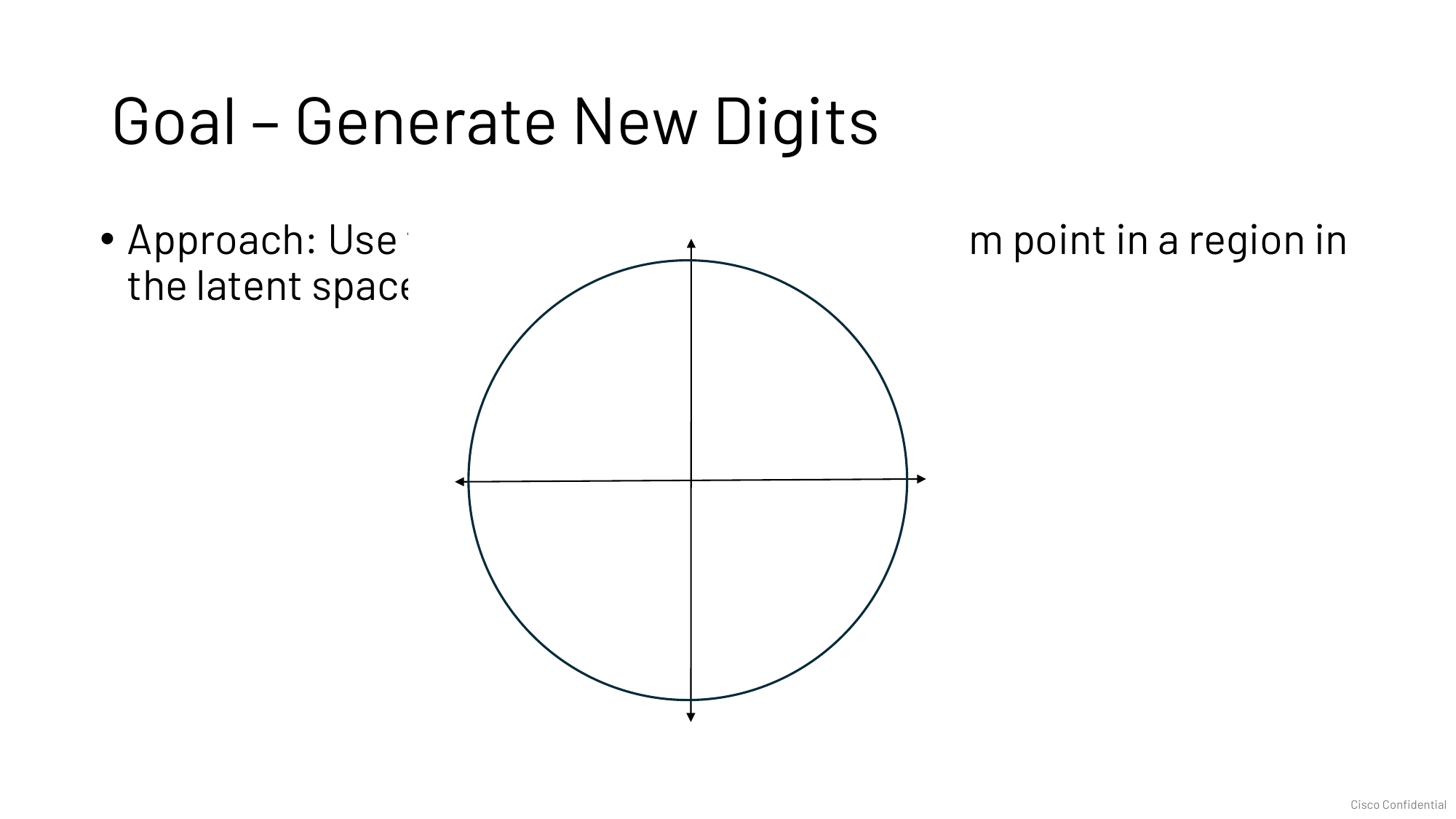

# Goal – Generate New Digits

Approach: Use the Autoencoder - pick a random point in a region in the latent space and decode it